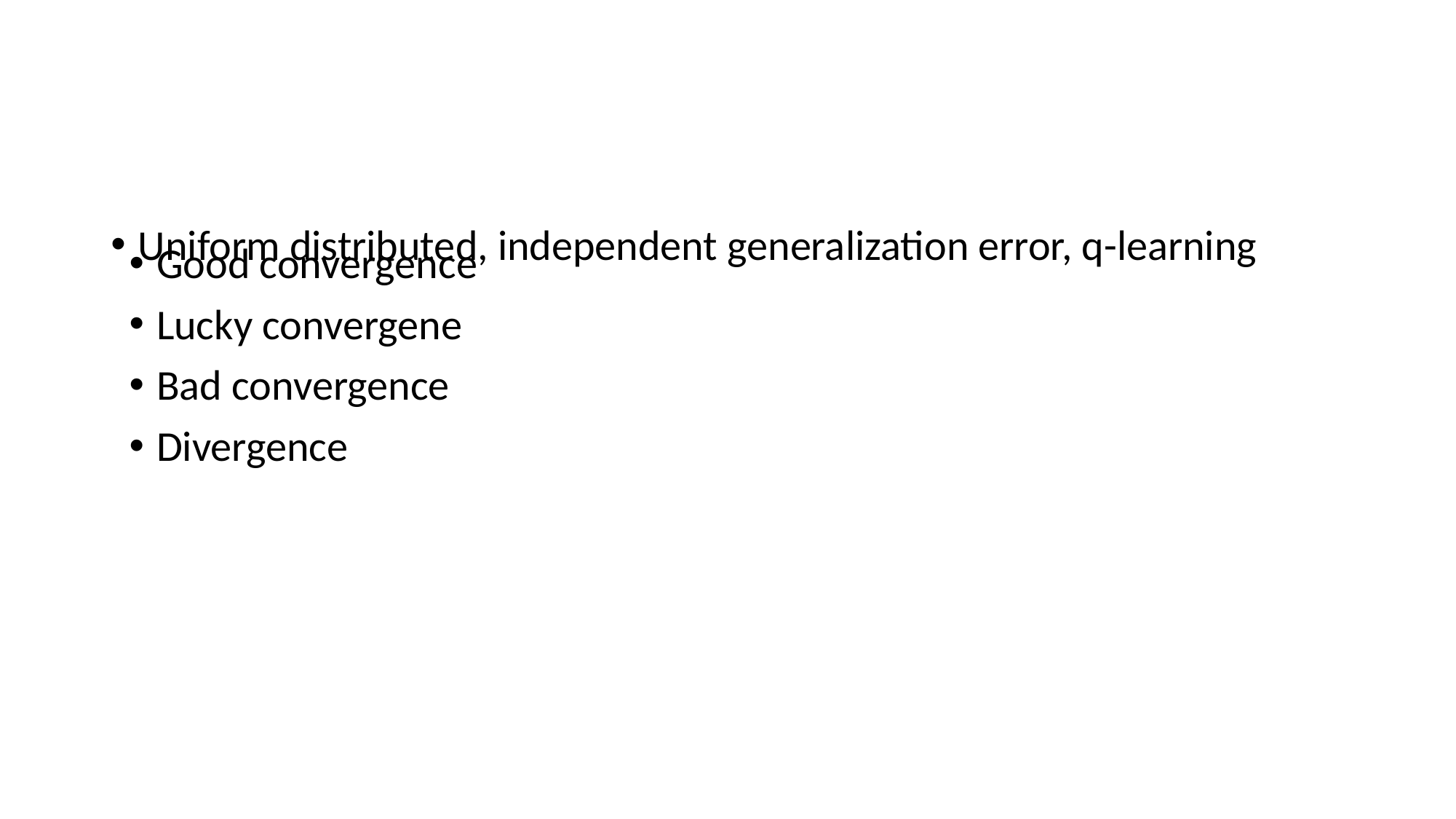

#
Uniform distributed, independent generalization error, q-learning
Good convergence
Lucky convergene
Bad convergence
Divergence